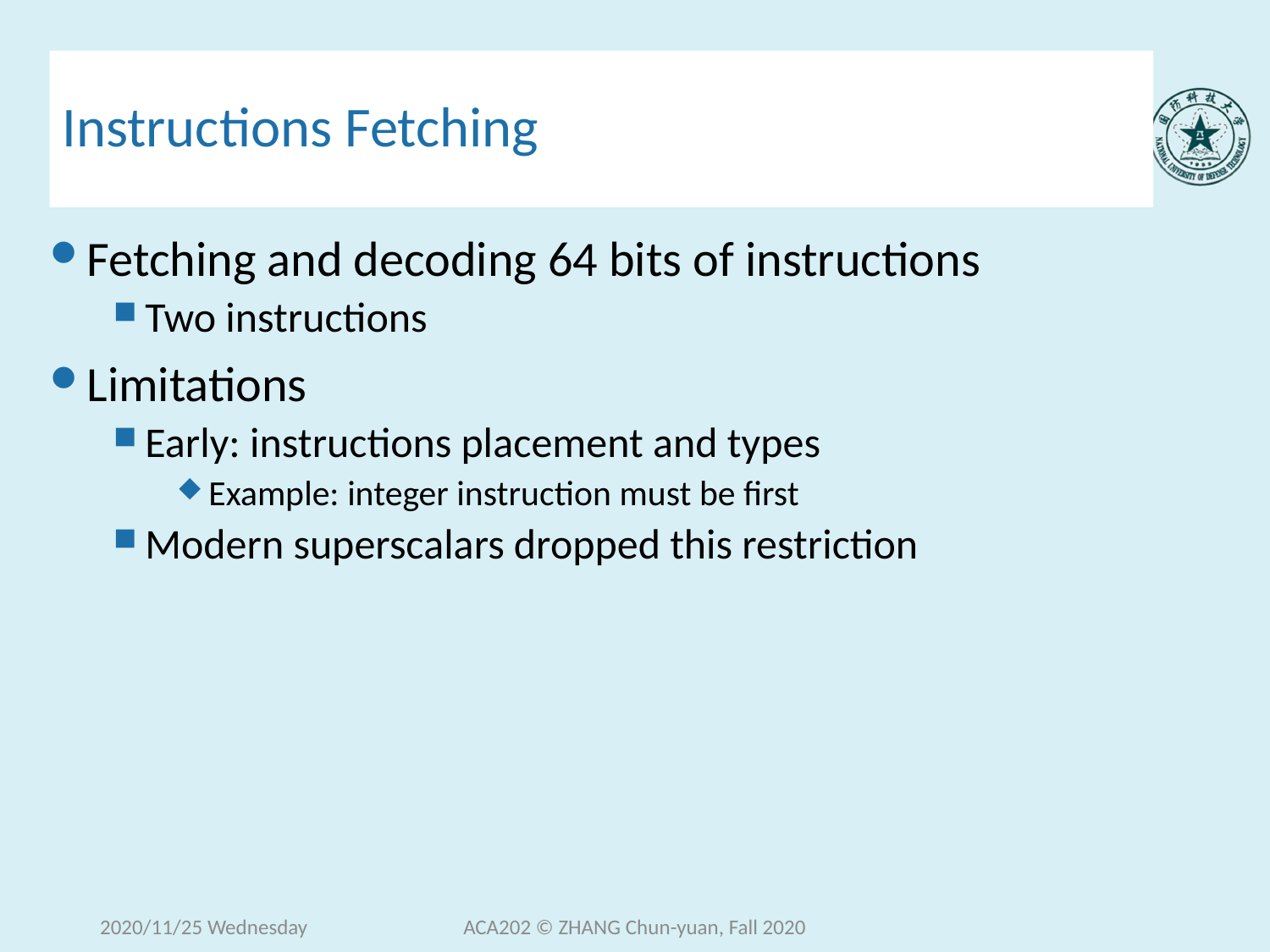

# Instructions Fetching
Fetching and decoding 64 bits of instructions
Two instructions
Limitations
Early: instructions placement and types
Example: integer instruction must be first
Modern superscalars dropped this restriction
2020/11/25 Wednesday
ACA202 © ZHANG Chun-yuan, Fall 2020
12